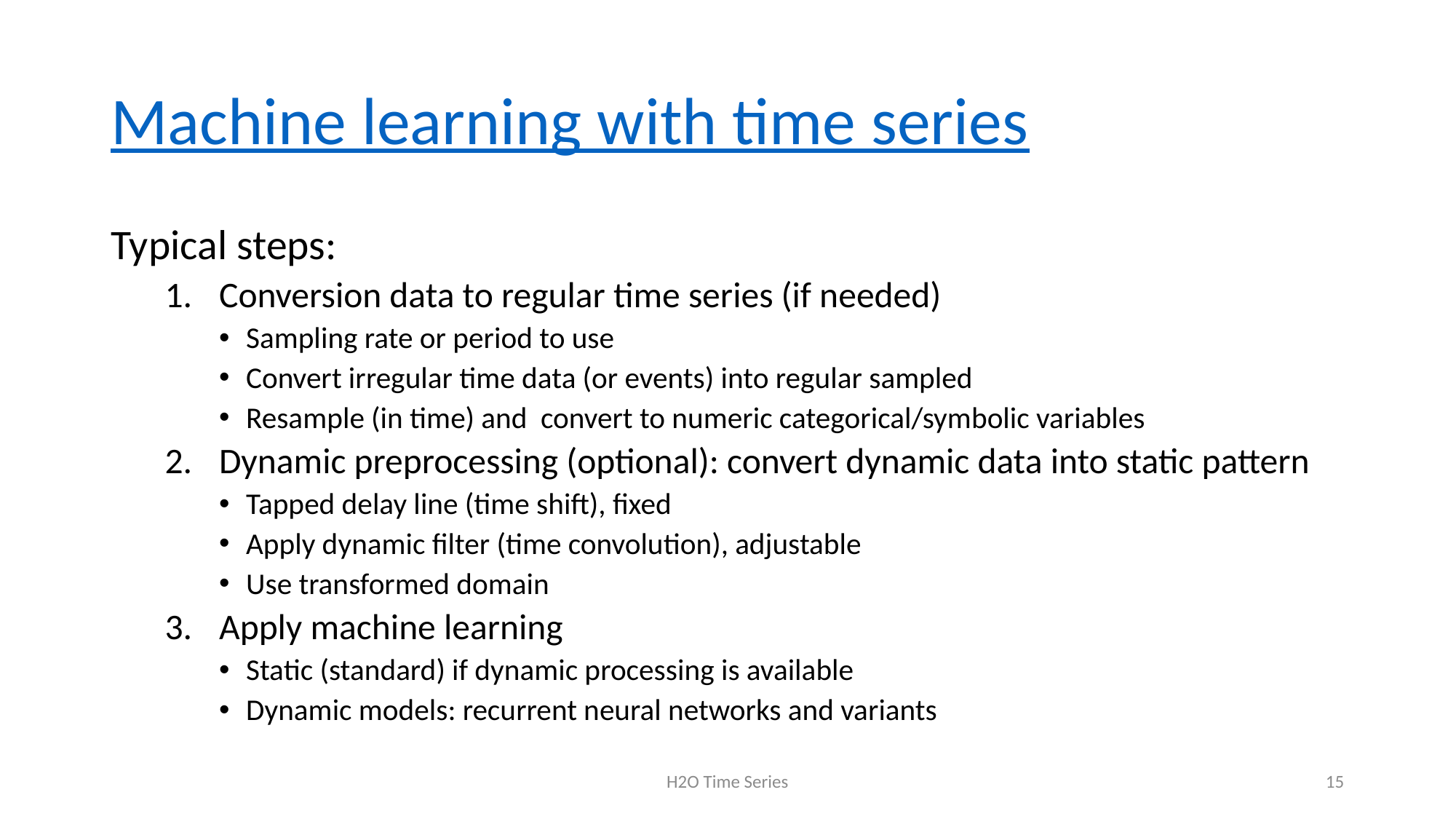

# Machine learning with time series
Typical steps:
Conversion data to regular time series (if needed)
Sampling rate or period to use
Convert irregular time data (or events) into regular sampled
Resample (in time) and  convert to numeric categorical/symbolic variables
Dynamic preprocessing (optional): convert dynamic data into static pattern
Tapped delay line (time shift), fixed
Apply dynamic filter (time convolution), adjustable
Use transformed domain
Apply machine learning
Static (standard) if dynamic processing is available
Dynamic models: recurrent neural networks and variants
H2O Time Series
15